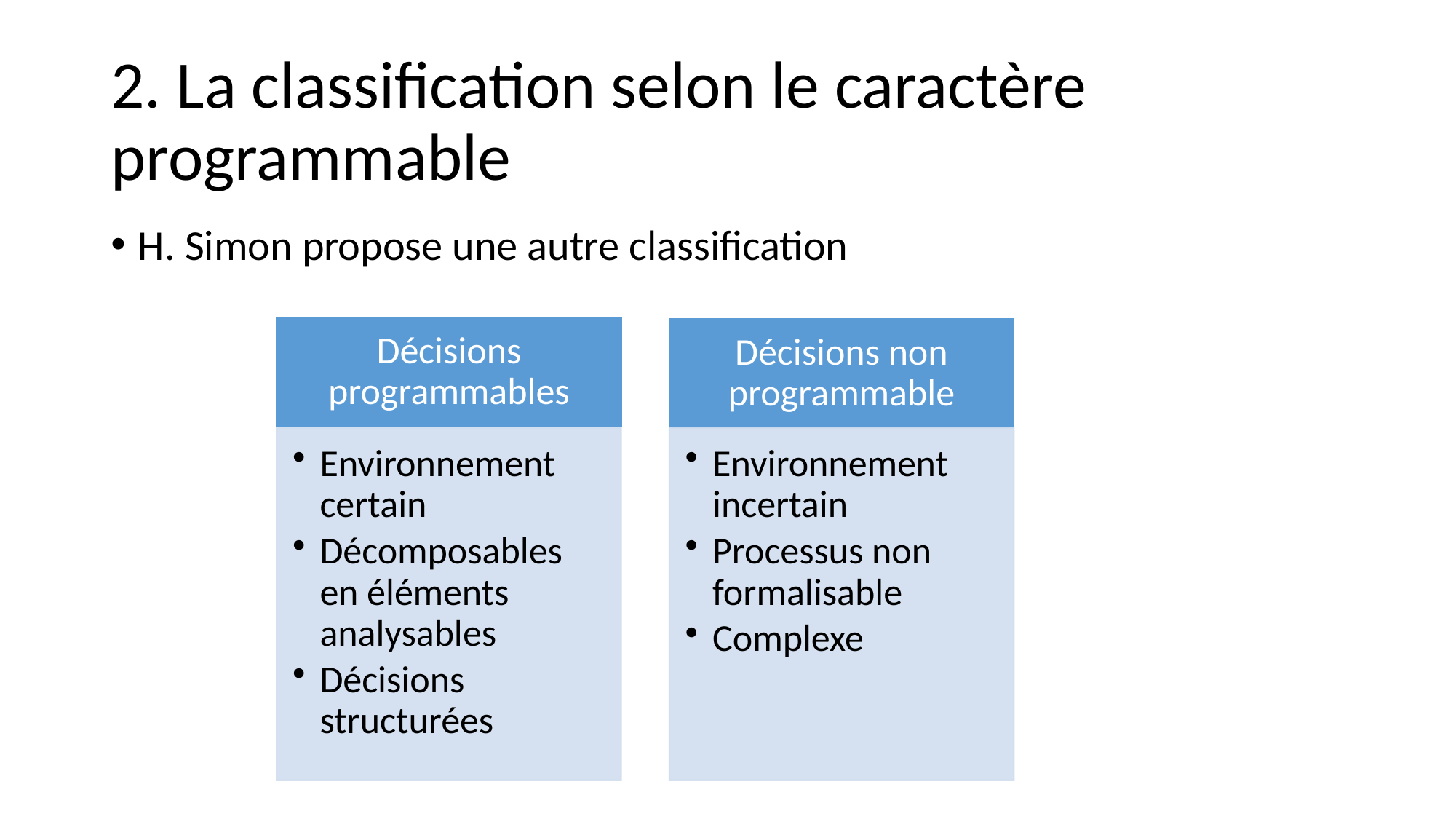

# 2. La classification selon le caractère programmable
H. Simon propose une autre classification

Décisions programmables
Environnement certain
Décomposables en éléments analysables
Décisions structurées
Décisions non programmable
Environnement incertain
Processus non formalisable
Complexe